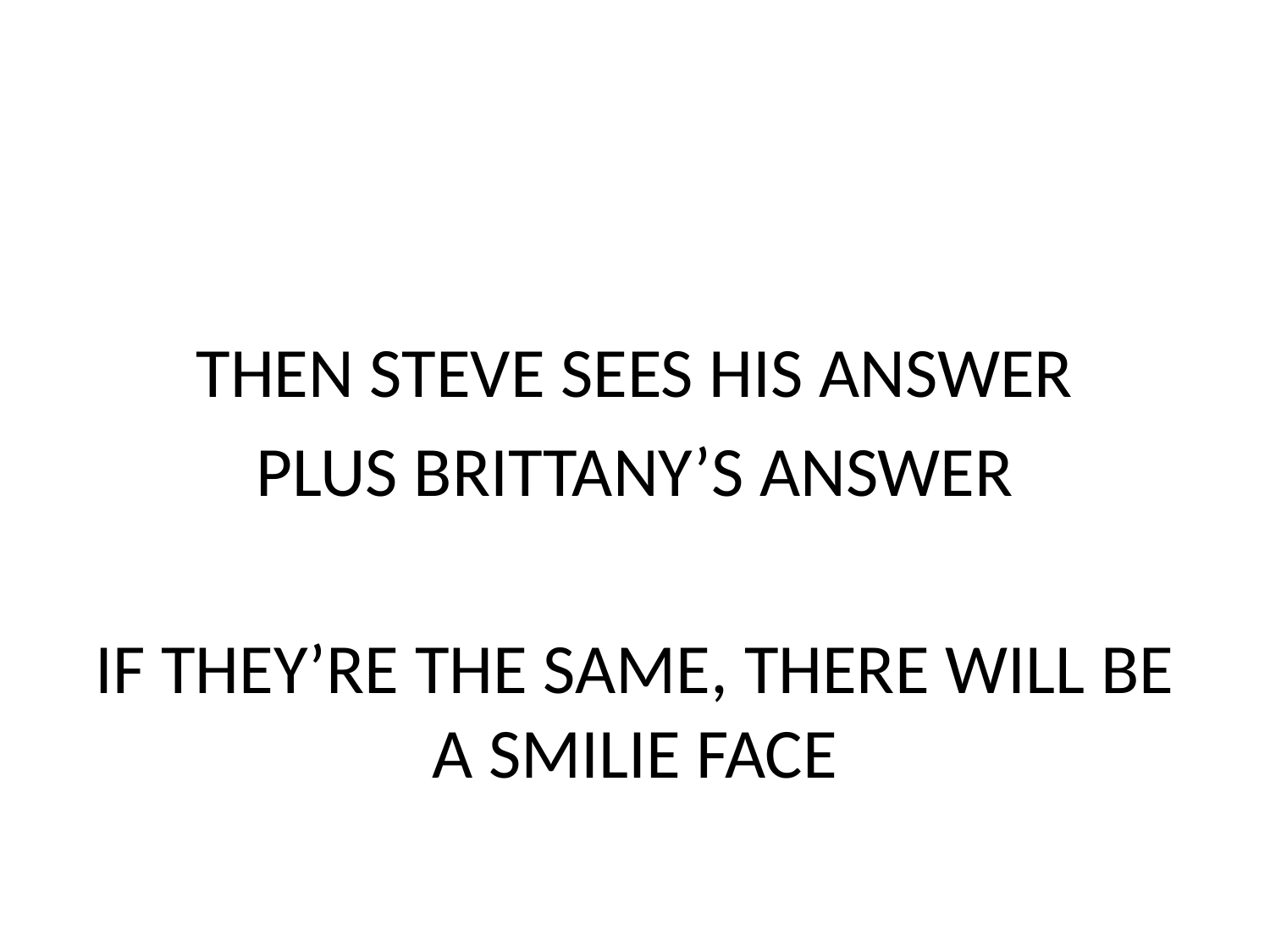

#

THEN STEVE SEES HIS ANSWER
PLUS BRITTANY’S ANSWER

IF THEY’RE THE SAME, THERE WILL BE A SMILIE FACE